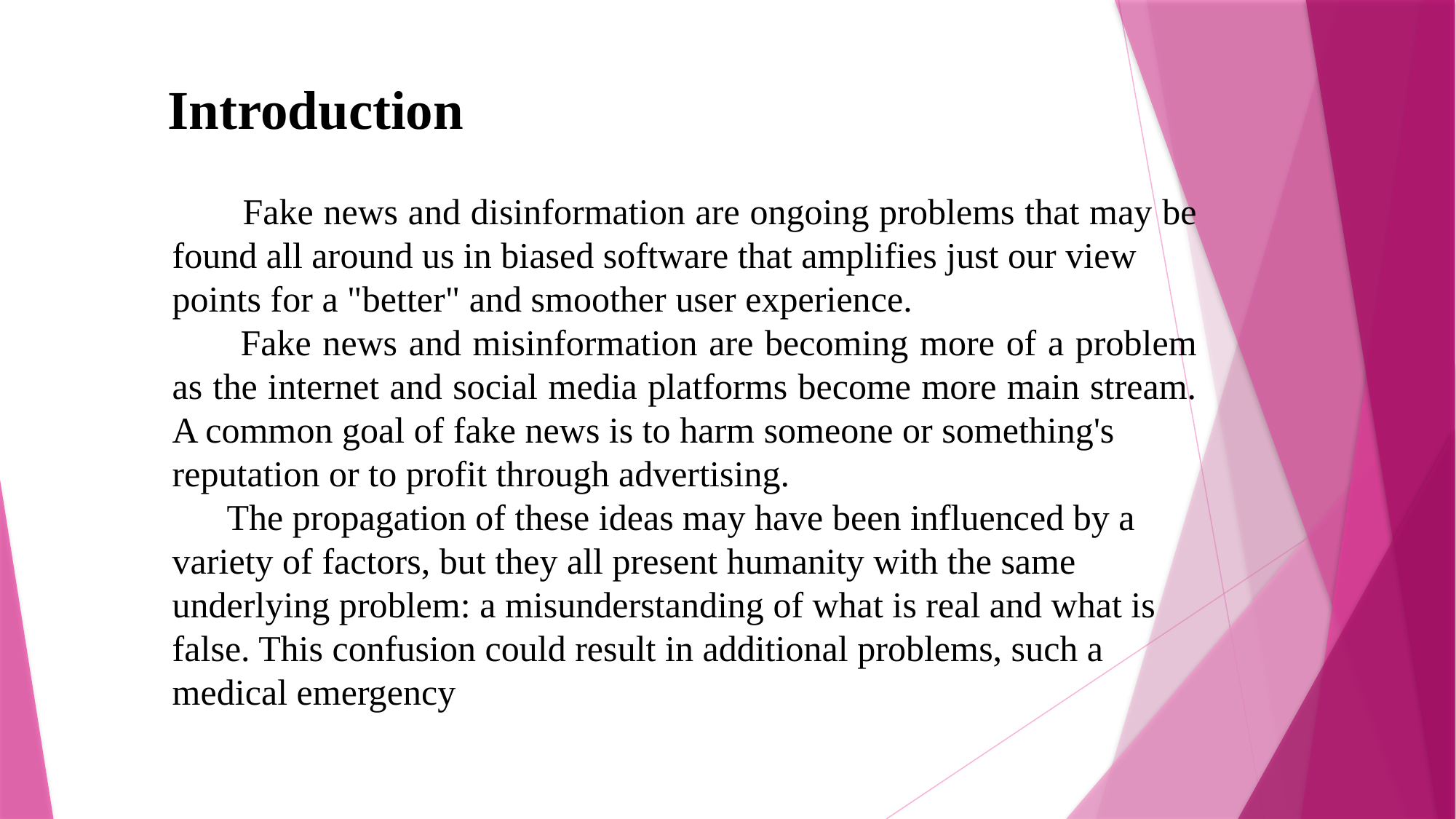

Introduction
       Fake news and disinformation are ongoing problems that may be found all around us in biased software that amplifies just our view
points for a "better" and smoother user experience.
      Fake news and misinformation are becoming more of a problem as the internet and social media platforms become more main stream. A common goal of fake news is to harm someone or something's
reputation or to profit through advertising.
      The propagation of these ideas may have been influenced by a
variety of factors, but they all present humanity with the same
underlying problem: a misunderstanding of what is real and what is
false. This confusion could result in additional problems, such a
medical emergency